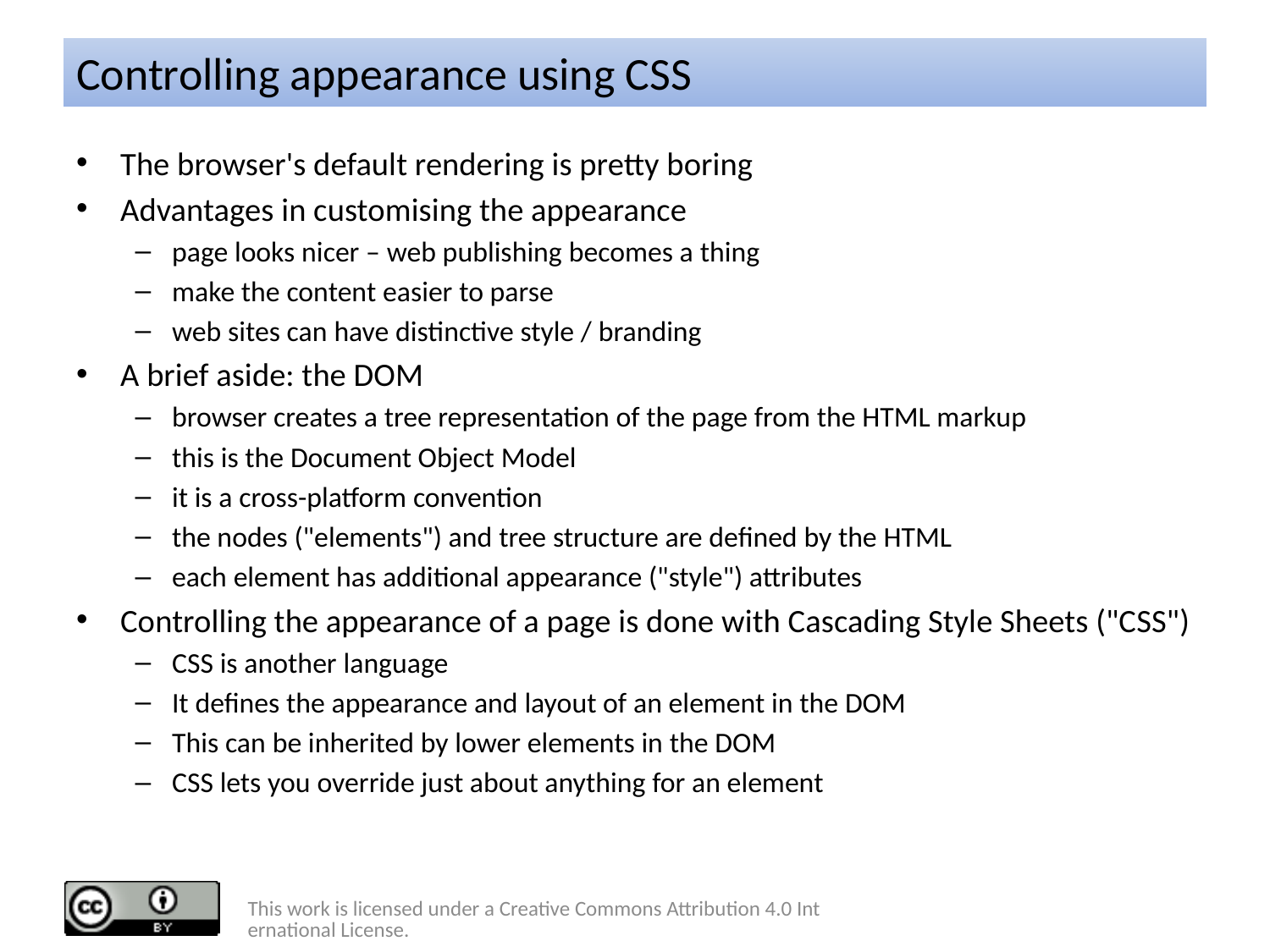

# Controlling appearance using CSS
The browser's default rendering is pretty boring
Advantages in customising the appearance
page looks nicer – web publishing becomes a thing
make the content easier to parse
web sites can have distinctive style / branding
A brief aside: the DOM
browser creates a tree representation of the page from the HTML markup
this is the Document Object Model
it is a cross-platform convention
the nodes ("elements") and tree structure are defined by the HTML
each element has additional appearance ("style") attributes
Controlling the appearance of a page is done with Cascading Style Sheets ("CSS")
CSS is another language
It defines the appearance and layout of an element in the DOM
This can be inherited by lower elements in the DOM
CSS lets you override just about anything for an element
This work is licensed under a Creative Commons Attribution 4.0 International License.